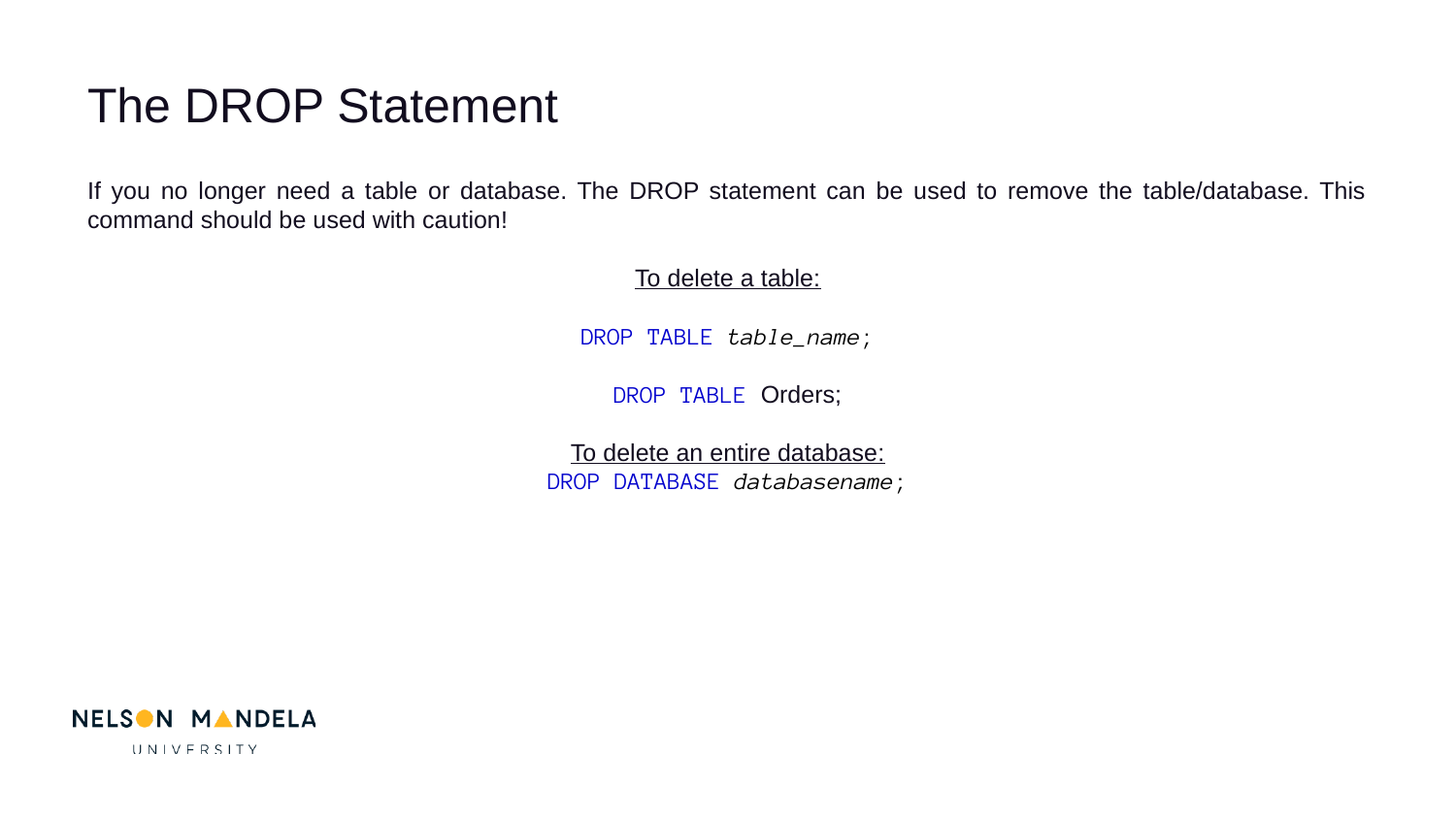

The DROP Statement
If you no longer need a table or database. The DROP statement can be used to remove the table/database. This command should be used with caution!

To delete a table:

DROP TABLE table_name;

DROP TABLE Orders;

To delete an entire database:
DROP DATABASE databasename;